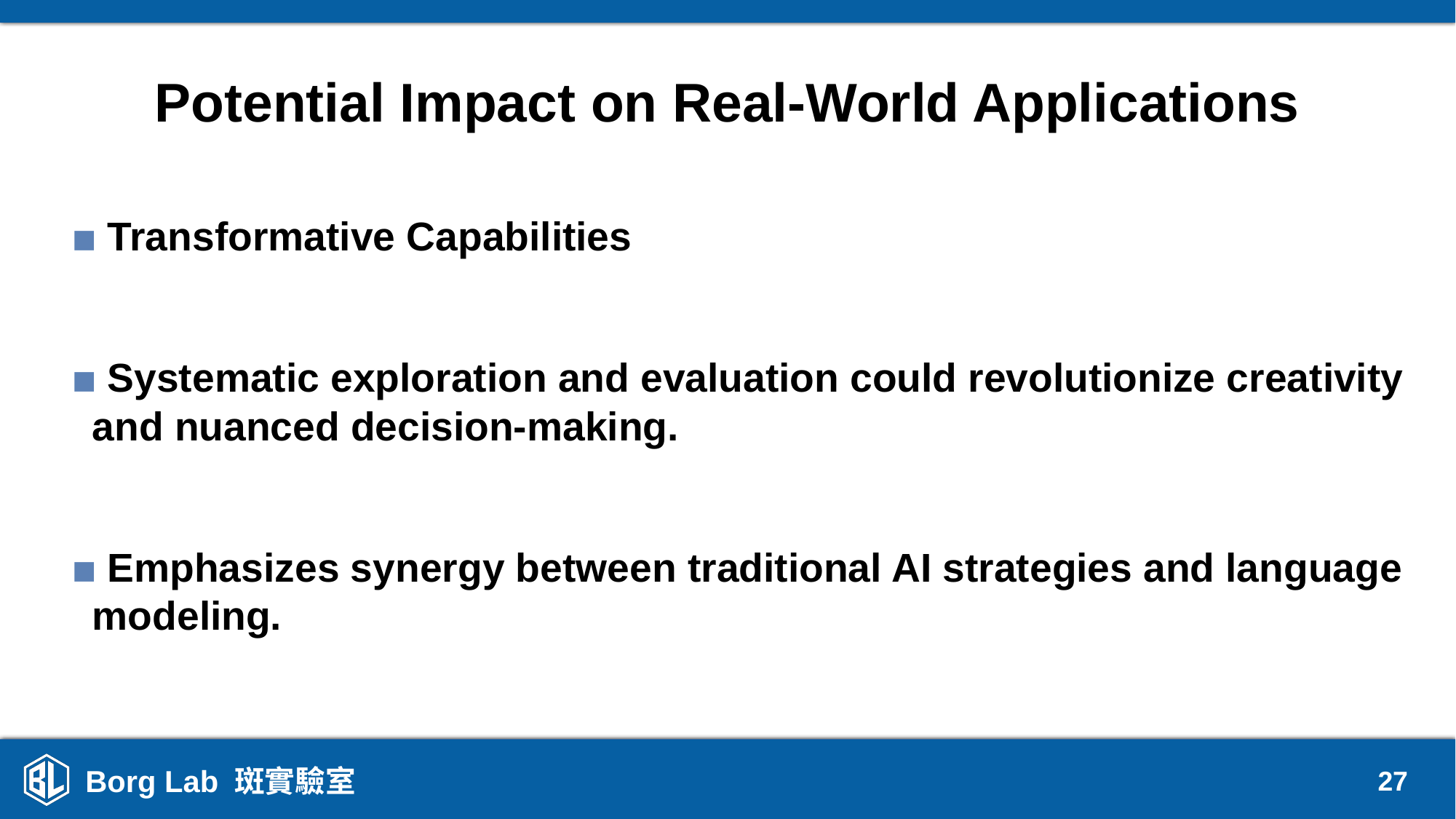

# Potential Impact on Real-World Applications
 Transformative Capabilities

 Systematic exploration and evaluation could revolutionize creativity and nuanced decision-making.

 Emphasizes synergy between traditional AI strategies and language modeling.

27